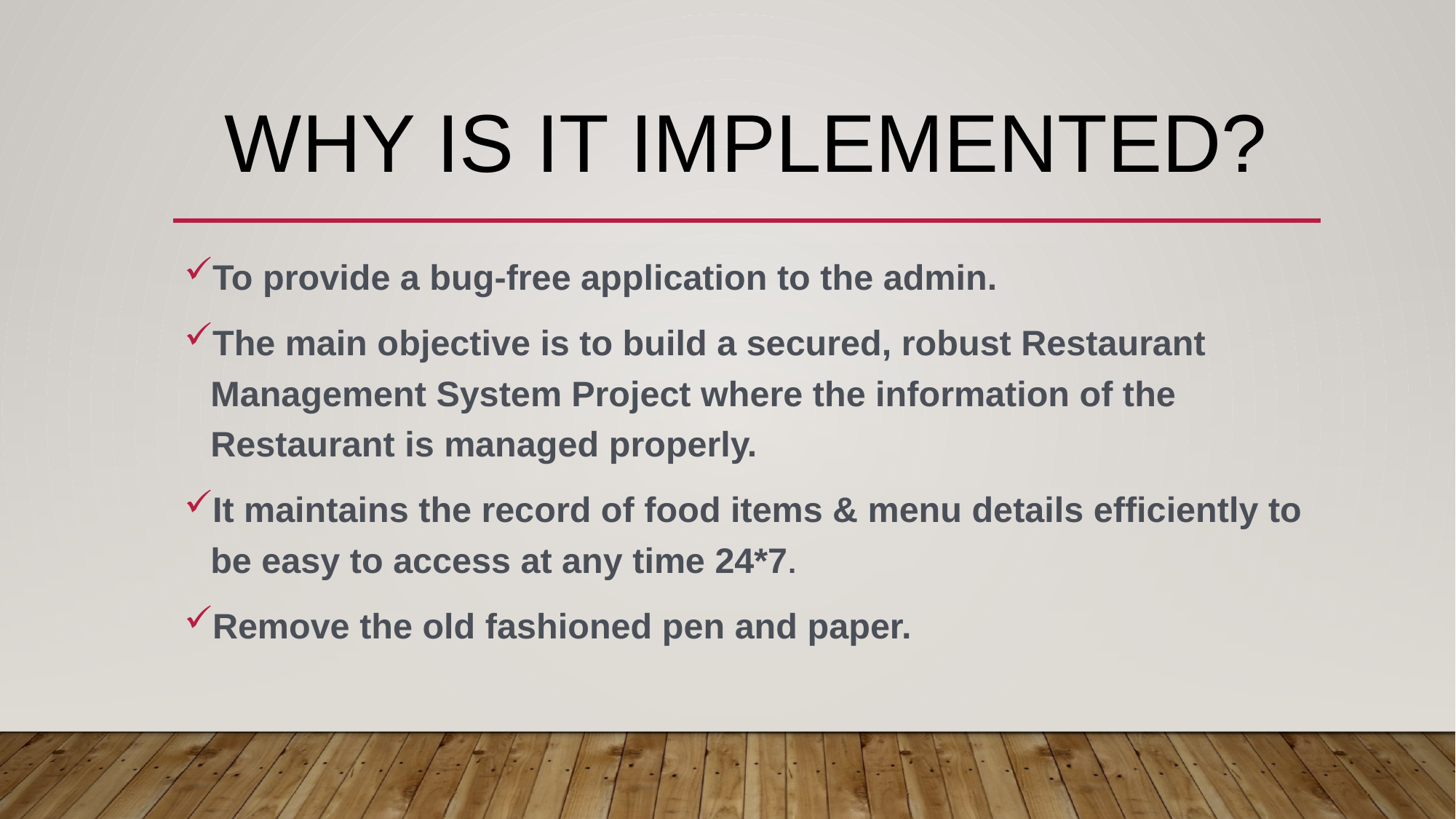

# Why is it Implemented?
To provide a bug-free application to the admin.
The main objective is to build a secured, robust Restaurant Management System Project where the information of the Restaurant is managed properly.
It maintains the record of food items & menu details efficiently to be easy to access at any time 24*7.
Remove the old fashioned pen and paper.